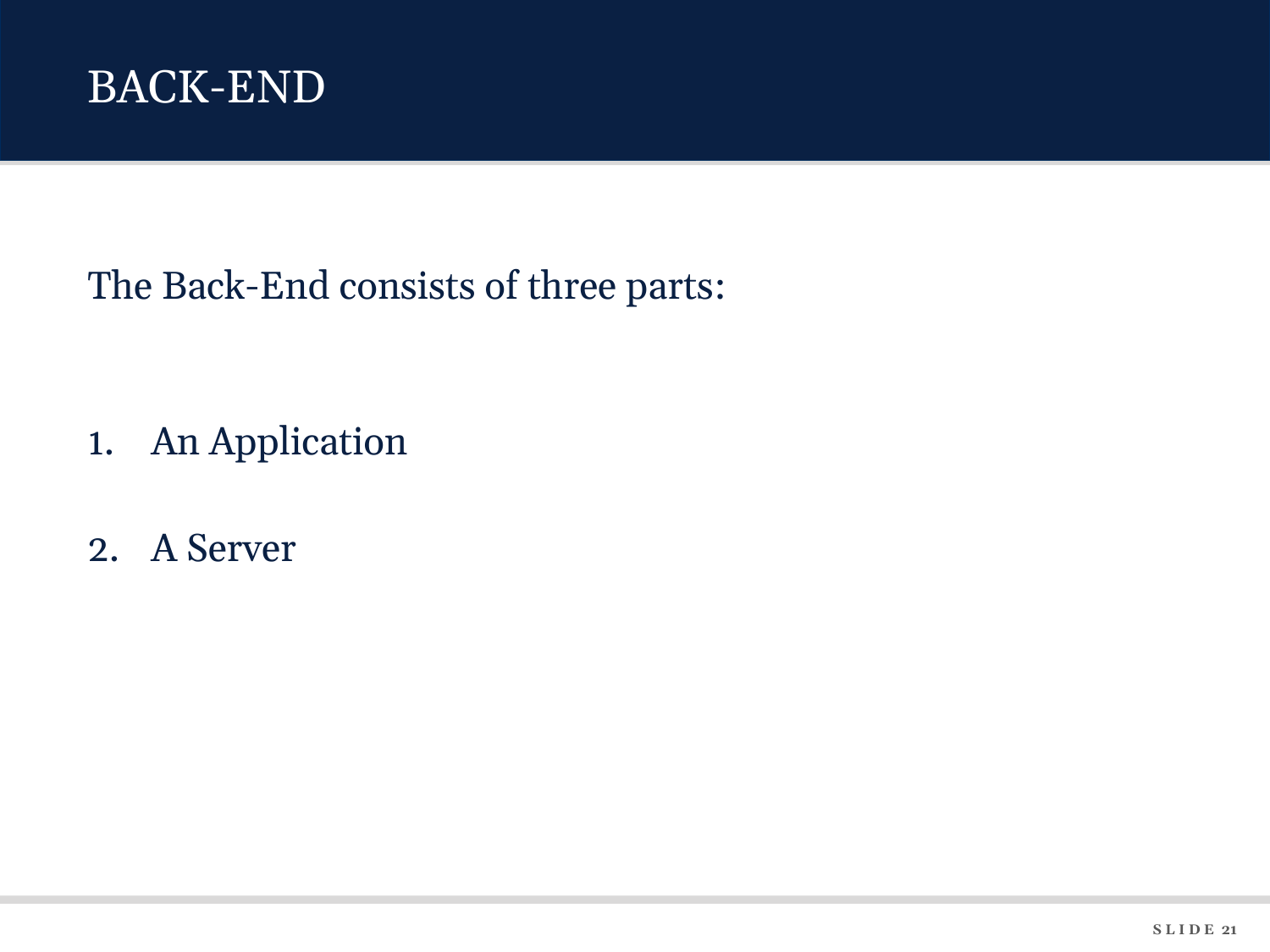

# BACK-END

The Back-End consists of three parts:

An Application

A Server